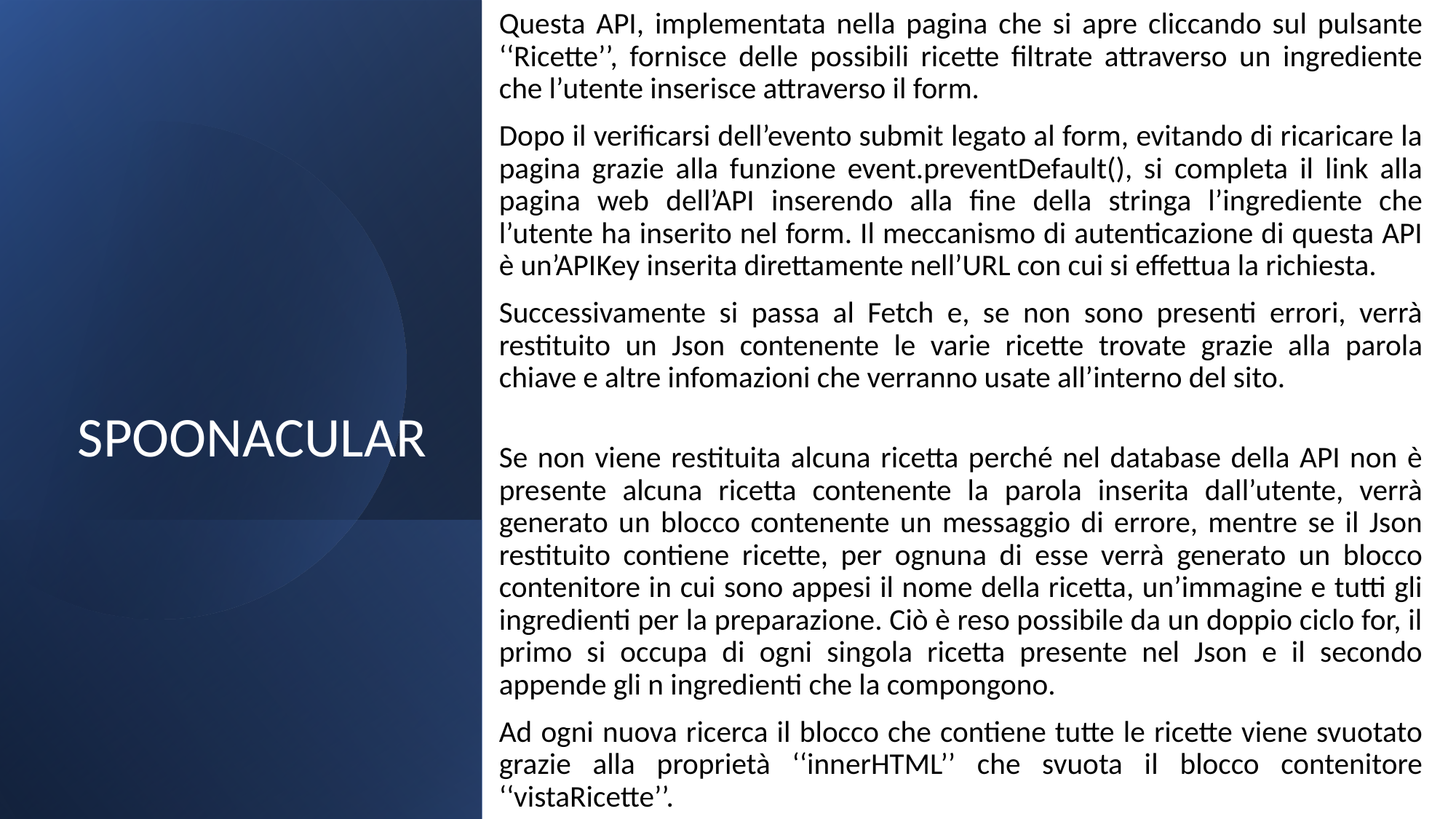

Questa API, implementata nella pagina che si apre cliccando sul pulsante ‘‘Ricette’’, fornisce delle possibili ricette filtrate attraverso un ingrediente che l’utente inserisce attraverso il form.
Dopo il verificarsi dell’evento submit legato al form, evitando di ricaricare la pagina grazie alla funzione event.preventDefault(), si completa il link alla pagina web dell’API inserendo alla fine della stringa l’ingrediente che l’utente ha inserito nel form. Il meccanismo di autenticazione di questa API è un’APIKey inserita direttamente nell’URL con cui si effettua la richiesta.
Successivamente si passa al Fetch e, se non sono presenti errori, verrà restituito un Json contenente le varie ricette trovate grazie alla parola chiave e altre infomazioni che verranno usate all’interno del sito.
Se non viene restituita alcuna ricetta perché nel database della API non è presente alcuna ricetta contenente la parola inserita dall’utente, verrà generato un blocco contenente un messaggio di errore, mentre se il Json restituito contiene ricette, per ognuna di esse verrà generato un blocco contenitore in cui sono appesi il nome della ricetta, un’immagine e tutti gli ingredienti per la preparazione. Ciò è reso possibile da un doppio ciclo for, il primo si occupa di ogni singola ricetta presente nel Json e il secondo appende gli n ingredienti che la compongono.
Ad ogni nuova ricerca il blocco che contiene tutte le ricette viene svuotato grazie alla proprietà ‘‘innerHTML’’ che svuota il blocco contenitore ‘‘vistaRicette’’.
# SPOONACULAR